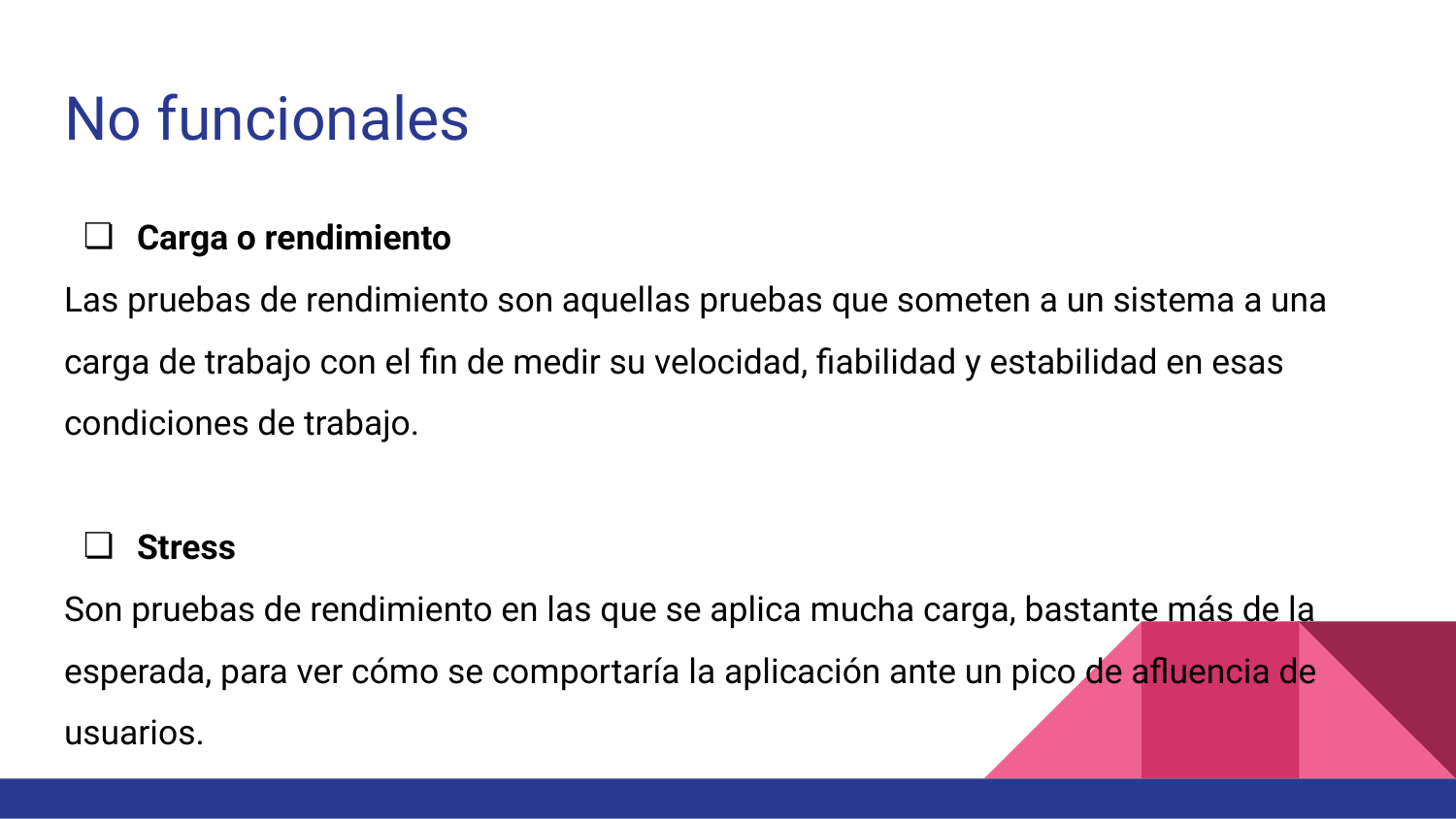

# No funcionales
Carga o rendimiento
Las pruebas de rendimiento son aquellas pruebas que someten a un sistema a una carga de trabajo con el fin de medir su velocidad, fiabilidad y estabilidad en esas condiciones de trabajo.

Stress
Son pruebas de rendimiento en las que se aplica mucha carga, bastante más de la esperada, para ver cómo se comportaría la aplicación ante un pico de afluencia de usuarios.